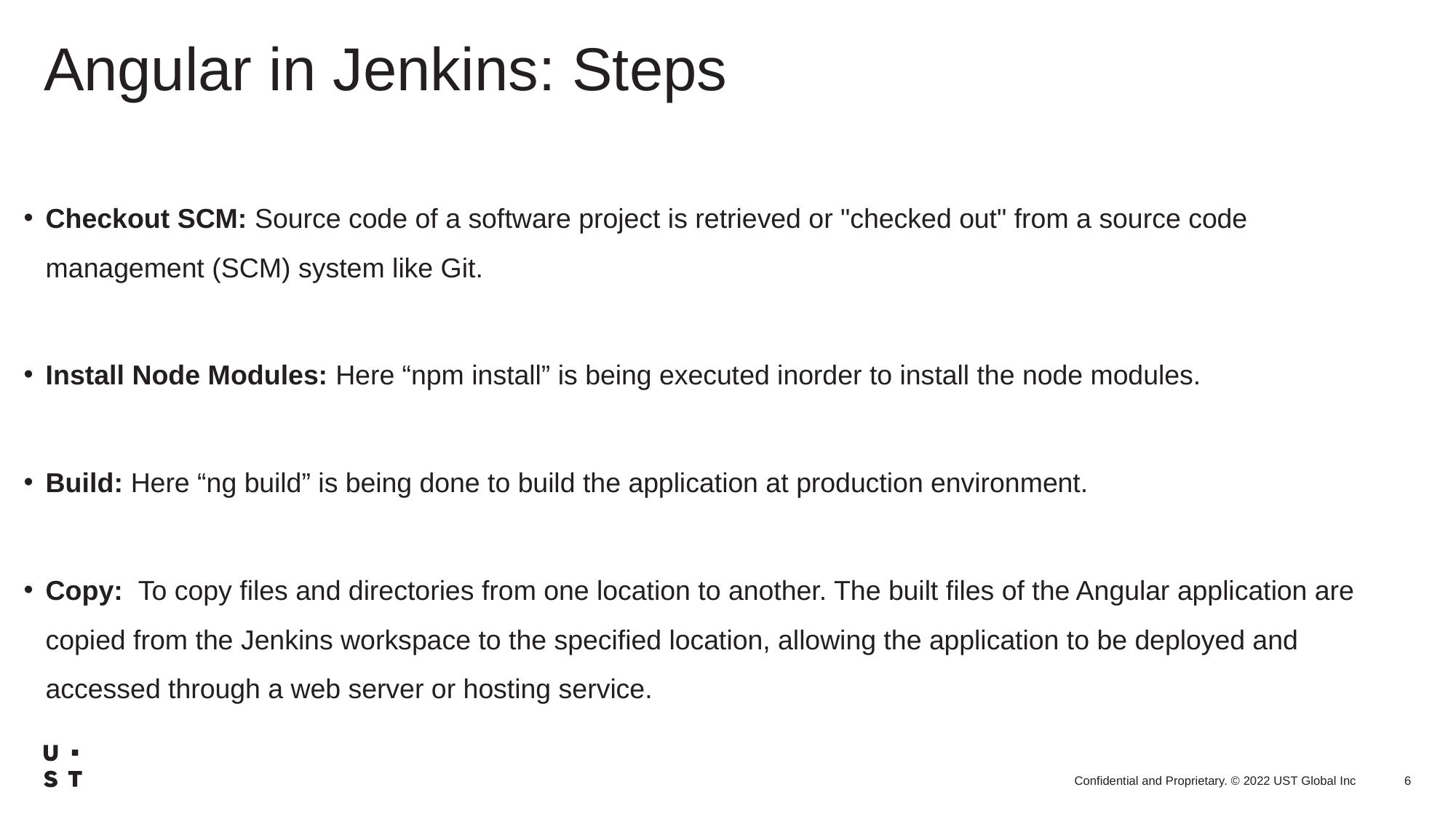

# Angular in Jenkins: Steps

Checkout SCM: Source code of a software project is retrieved or "checked out" from a source code management (SCM) system like Git.

Install Node Modules: Here “npm install” is being executed inorder to install the node modules.

Build: Here “ng build” is being done to build the application at production environment.

Copy:  To copy files and directories from one location to another. The built files of the Angular application are copied from the Jenkins workspace to the specified location, allowing the application to be deployed and accessed through a web server or hosting service.